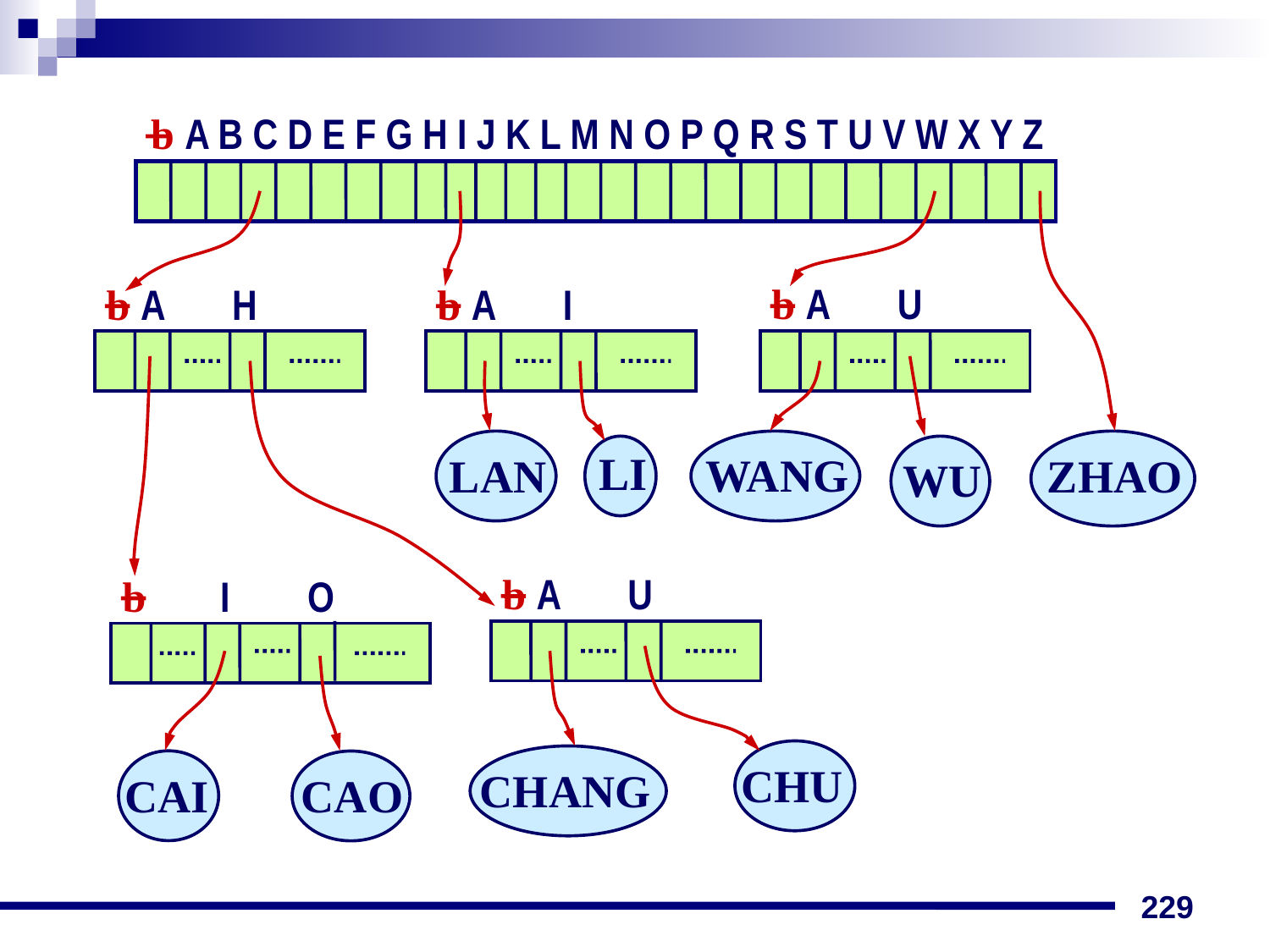

b A B C D E F G H I J K L M N O P Q R S T U V W X Y Z

b A       H

b A       I

b A       U

LAN

WANG

ZHAO

LI

WU
b       I        O

b A       U

CHU

CHANG

CAI

CAO
229